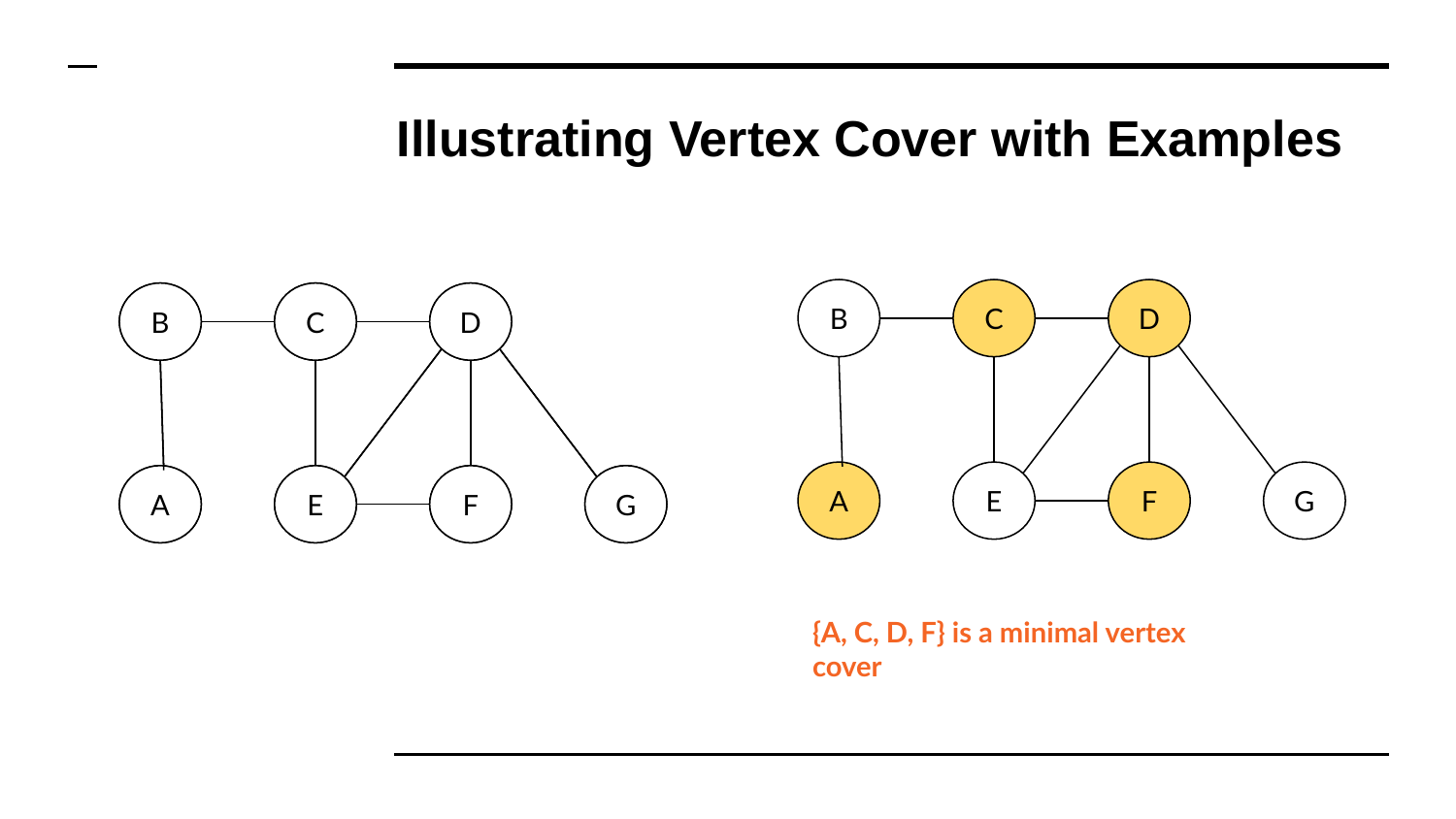

# Illustrating Vertex Cover with Examples

D
B
C
D
D

B
B
C
C
A
E
G
F
A
A
E
E
G
G
F
F
{A, C, D, F} is a minimal vertex cover